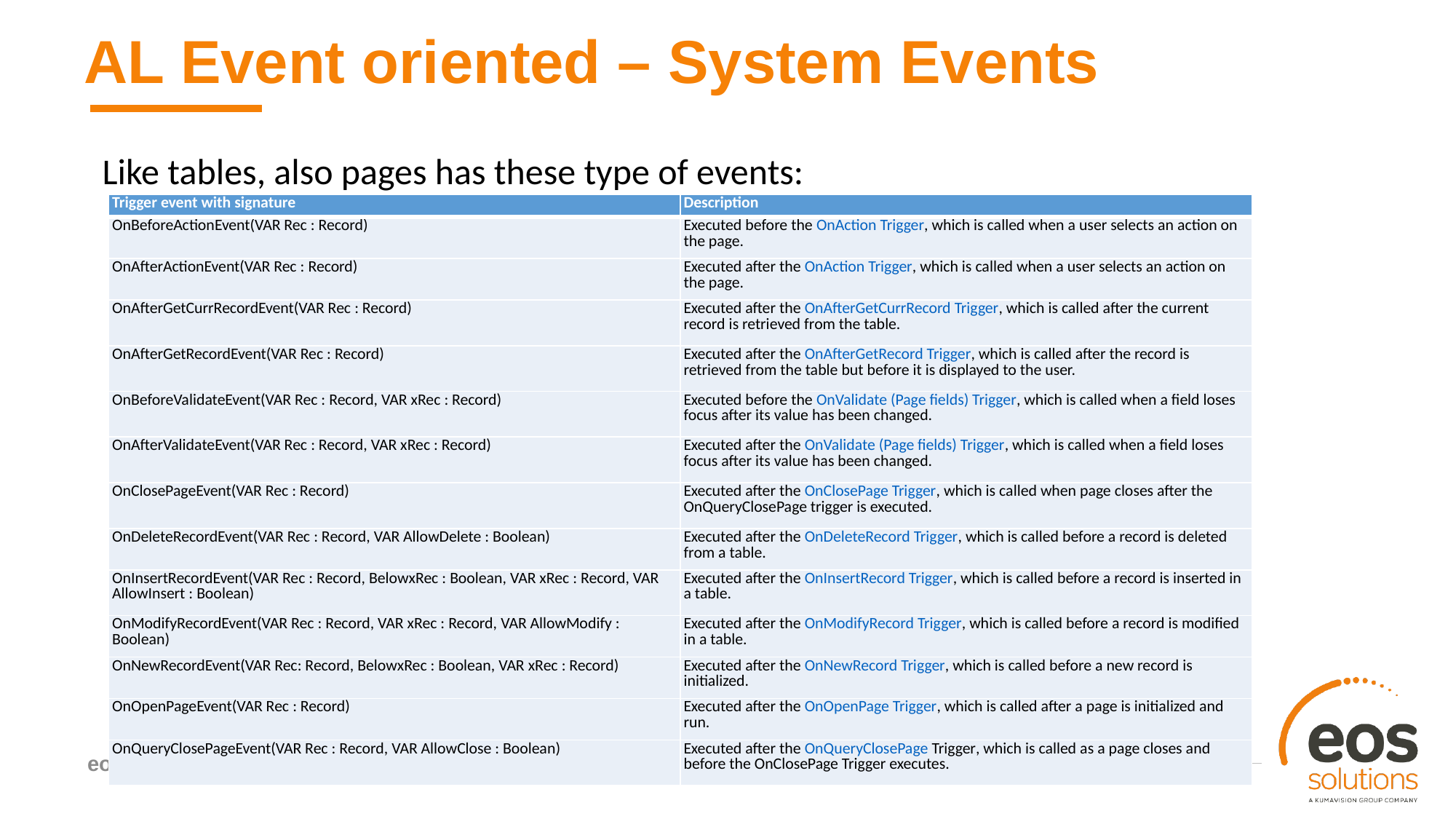

# AL Event oriented – System Events
Like tables, also pages has these type of events:

| Trigger event with signature | Description |
| --- | --- |
| OnBeforeActionEvent(VAR Rec : Record) | Executed before the OnAction Trigger, which is called when a user selects an action on the page. |
| OnAfterActionEvent(VAR Rec : Record) | Executed after the OnAction Trigger, which is called when a user selects an action on the page. |
| OnAfterGetCurrRecordEvent(VAR Rec : Record) | Executed after the OnAfterGetCurrRecord Trigger, which is called after the current record is retrieved from the table. |
| OnAfterGetRecordEvent(VAR Rec : Record) | Executed after the OnAfterGetRecord Trigger, which is called after the record is retrieved from the table but before it is displayed to the user. |
| OnBeforeValidateEvent(VAR Rec : Record, VAR xRec : Record) | Executed before the OnValidate (Page fields) Trigger, which is called when a field loses focus after its value has been changed. |
| OnAfterValidateEvent(VAR Rec : Record, VAR xRec : Record) | Executed after the OnValidate (Page fields) Trigger, which is called when a field loses focus after its value has been changed. |
| OnClosePageEvent(VAR Rec : Record) | Executed after the OnClosePage Trigger, which is called when page closes after the OnQueryClosePage trigger is executed. |
| OnDeleteRecordEvent(VAR Rec : Record, VAR AllowDelete : Boolean) | Executed after the OnDeleteRecord Trigger, which is called before a record is deleted from a table. |
| OnInsertRecordEvent(VAR Rec : Record, BelowxRec : Boolean, VAR xRec : Record, VAR AllowInsert : Boolean) | Executed after the OnInsertRecord Trigger, which is called before a record is inserted in a table. |
| OnModifyRecordEvent(VAR Rec : Record, VAR xRec : Record, VAR AllowModify : Boolean) | Executed after the OnModifyRecord Trigger, which is called before a record is modified in a table. |
| OnNewRecordEvent(VAR Rec: Record, BelowxRec : Boolean, VAR xRec : Record) | Executed after the OnNewRecord Trigger, which is called before a new record is initialized. |
| OnOpenPageEvent(VAR Rec : Record) | Executed after the OnOpenPage Trigger, which is called after a page is initialized and run. |
| OnQueryClosePageEvent(VAR Rec : Record, VAR AllowClose : Boolean) | Executed after the OnQueryClosePage Trigger, which is called as a page closes and before the OnClosePage Trigger executes. |